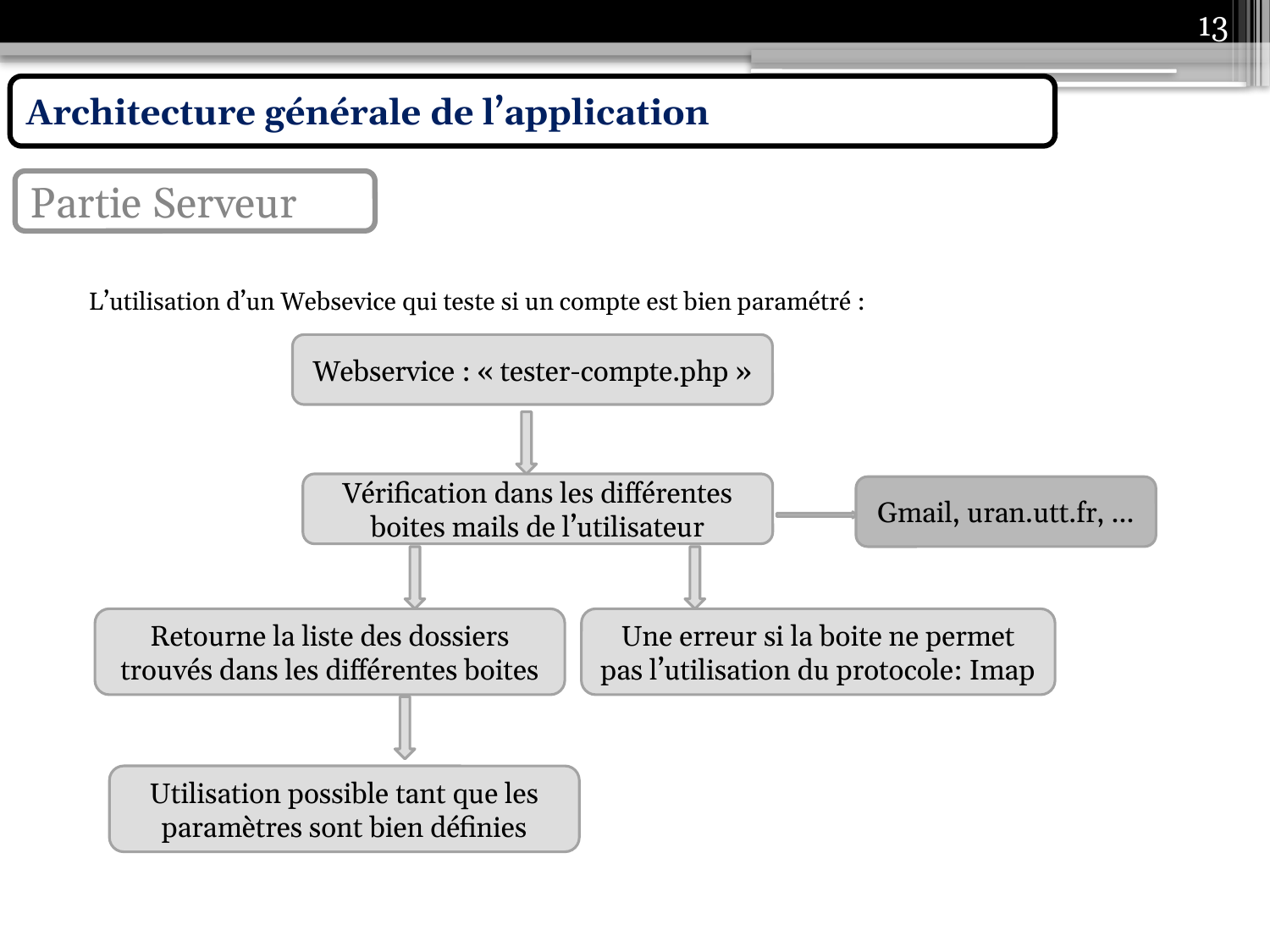

13
Architecture générale de l’application
Partie Serveur
L’utilisation d’un Websevice qui teste si un compte est bien paramétré :

Webservice : « tester-compte.php »

Vérification dans les différentes boites mails de l’utilisateur
Gmail, uran.utt.fr, ...

Retourne la liste des dossiers trouvés dans les différentes boites
Une erreur si la boite ne permet pas l’utilisation du protocole: Imap

Utilisation possible tant que les paramètres sont bien définies